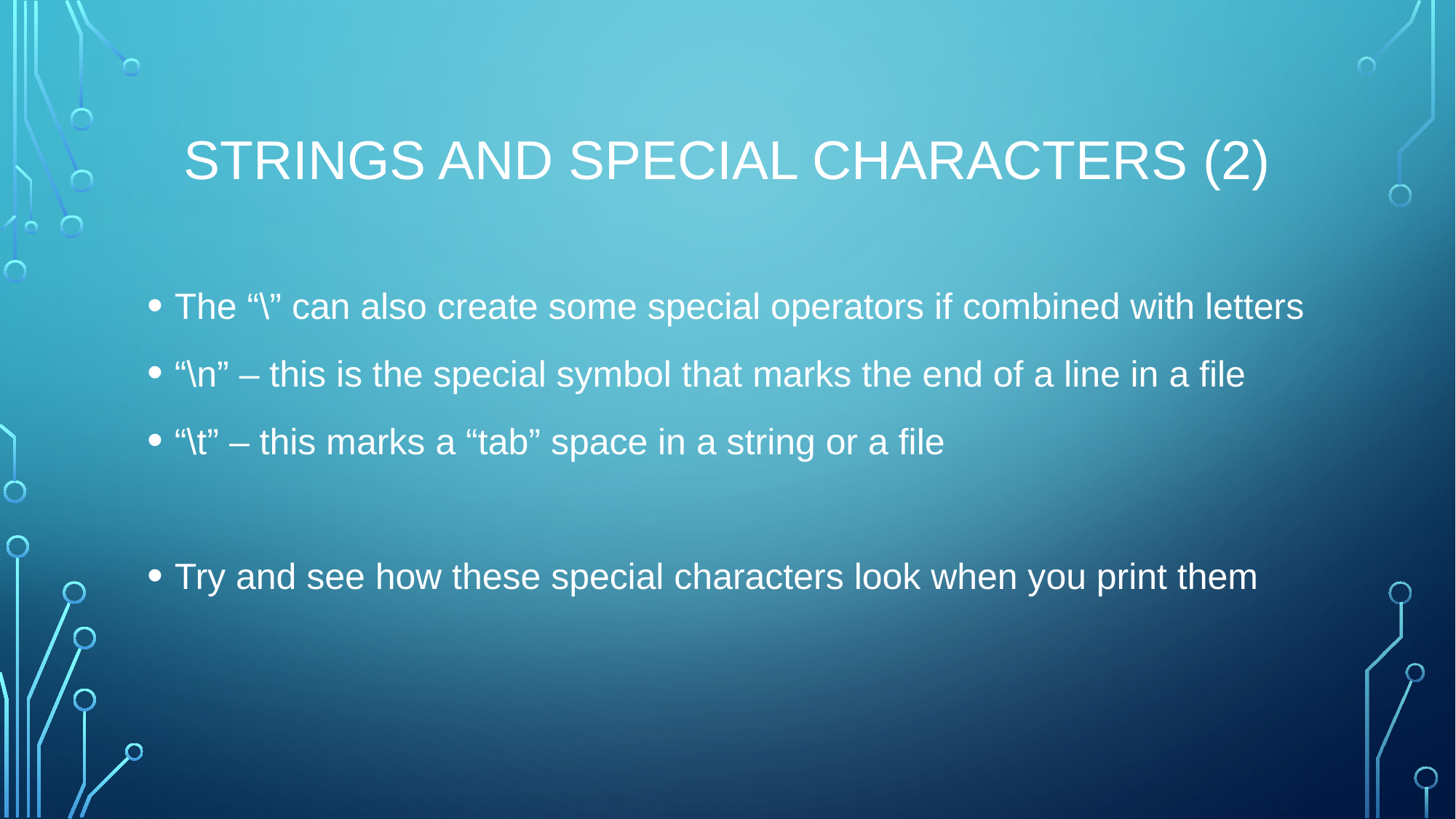

# Strings and special characters (2)
The “\” can also create some special operators if combined with letters
“\n” – this is the special symbol that marks the end of a line in a file
“\t” – this marks a “tab” space in a string or a file

Try and see how these special characters look when you print them